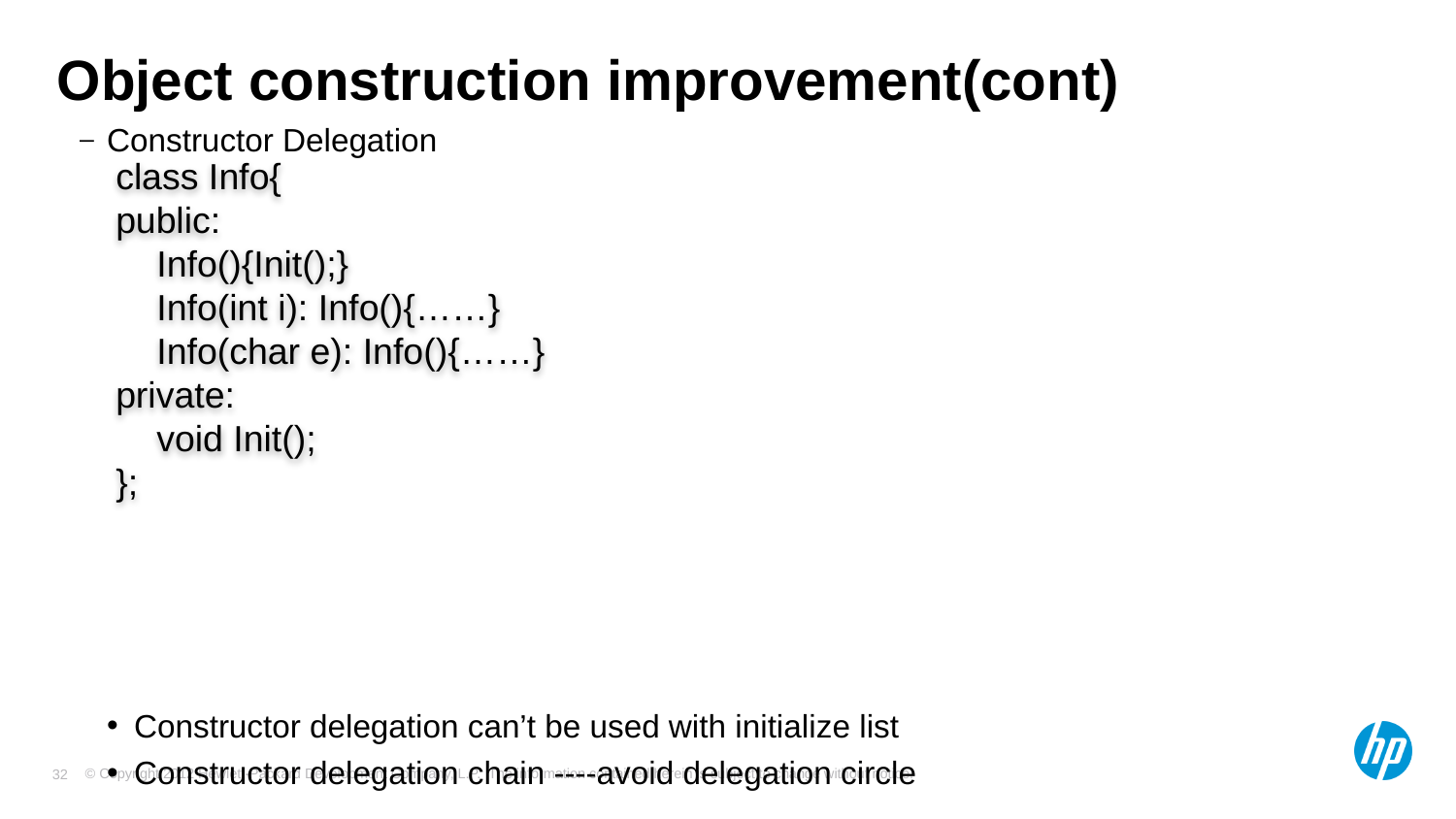

# Object construction improvement(cont)
Constructor Delegation

Constructor delegation can’t be used with initialize list
Constructor delegation chain ----avoid delegation circle
class Info{
public:
    Info(){Init();}
    Info(int i): Info(){……}
    Info(char e): Info(){……}
private:
    void Init();
};